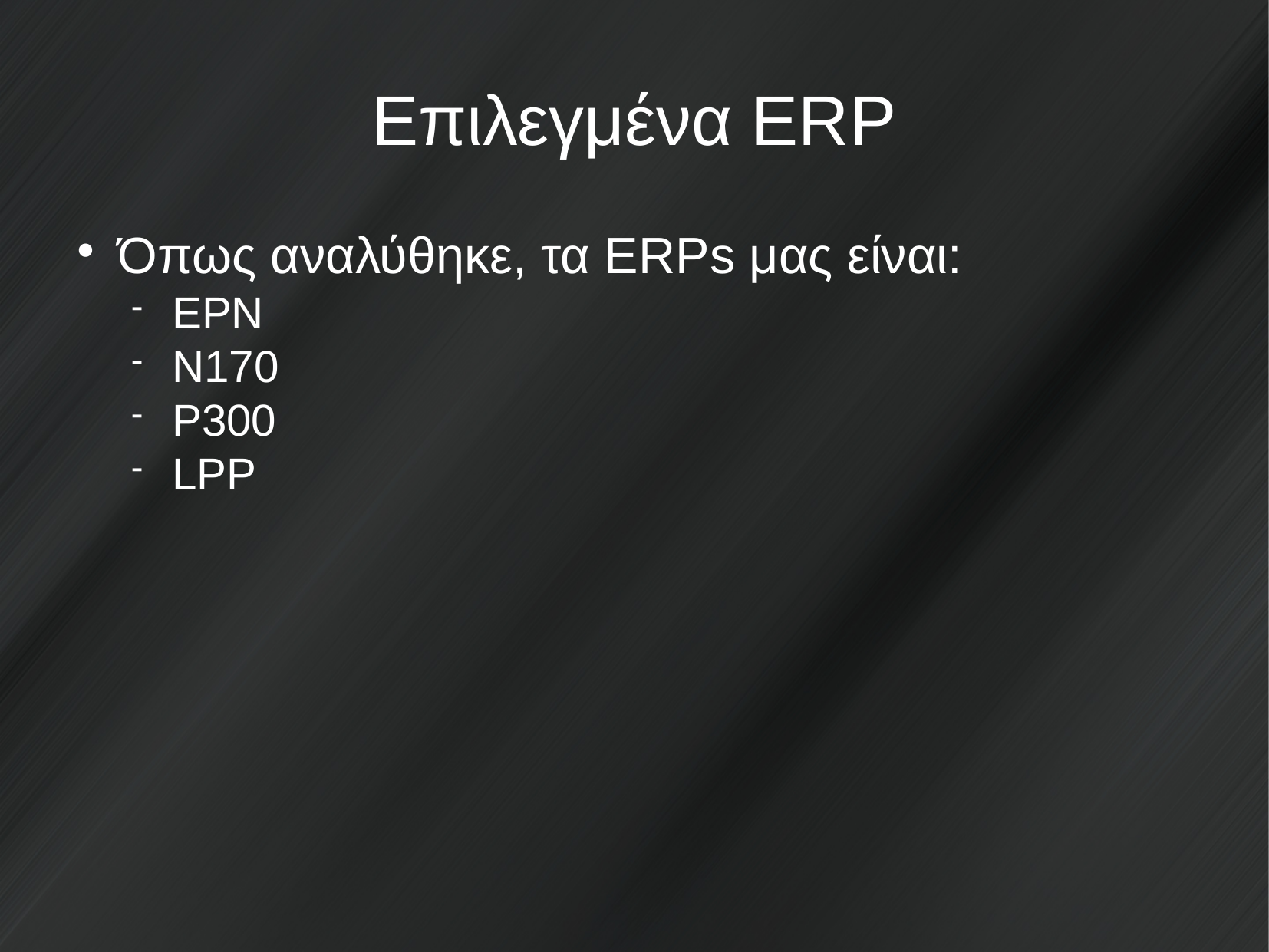

Επιλεγμένα ERP
Όπως αναλύθηκε, τα ERPs μας είναι:
EPN
N170
P300
LPP